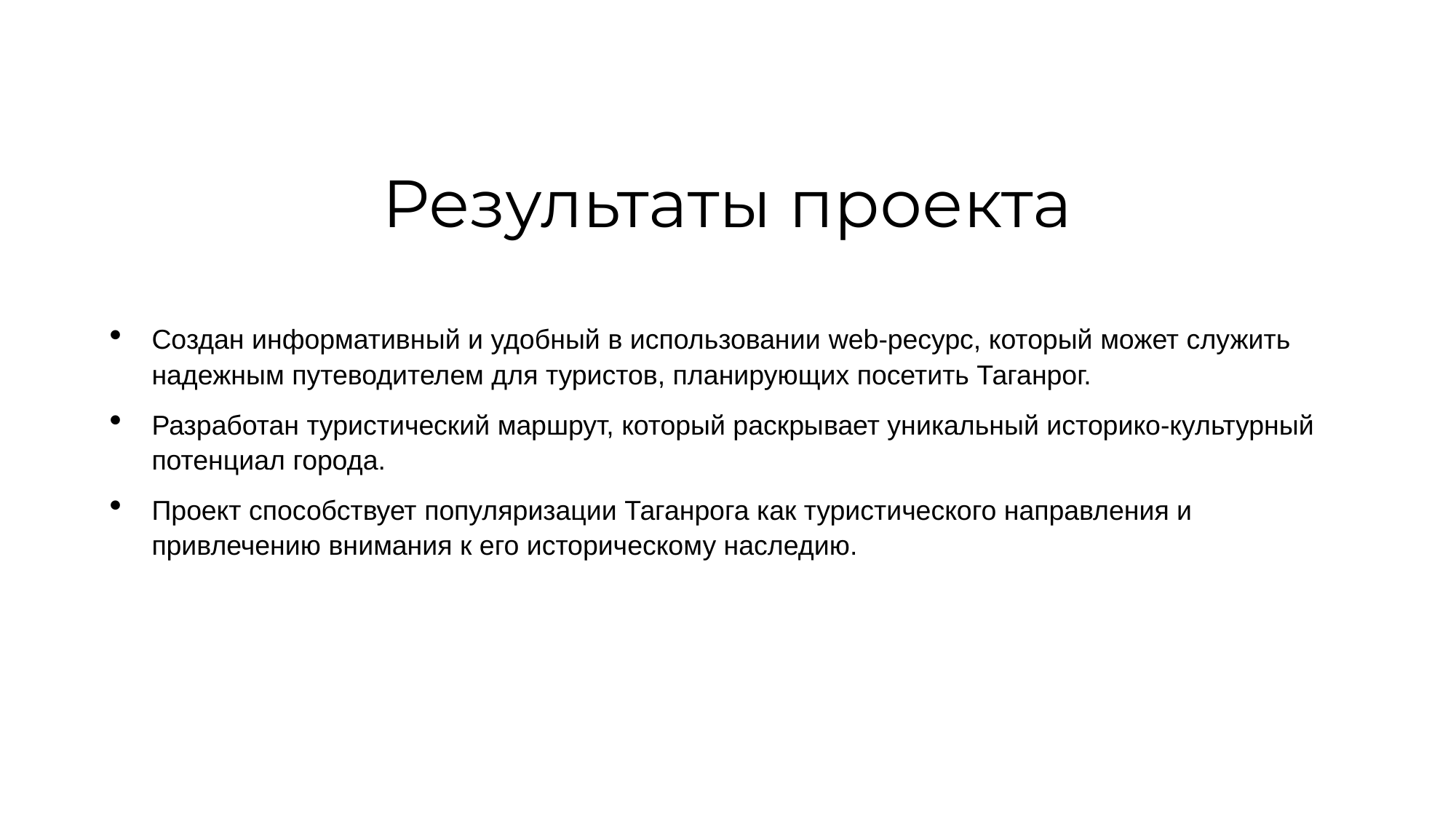

# Результаты проекта
Создан информативный и удобный в использовании web-ресурс, который может служить надежным путеводителем для туристов, планирующих посетить Таганрог.
Разработан туристический маршрут, который раскрывает уникальный историко-культурный потенциал города.
Проект способствует популяризации Таганрога как туристического направления и привлечению внимания к его историческому наследию.